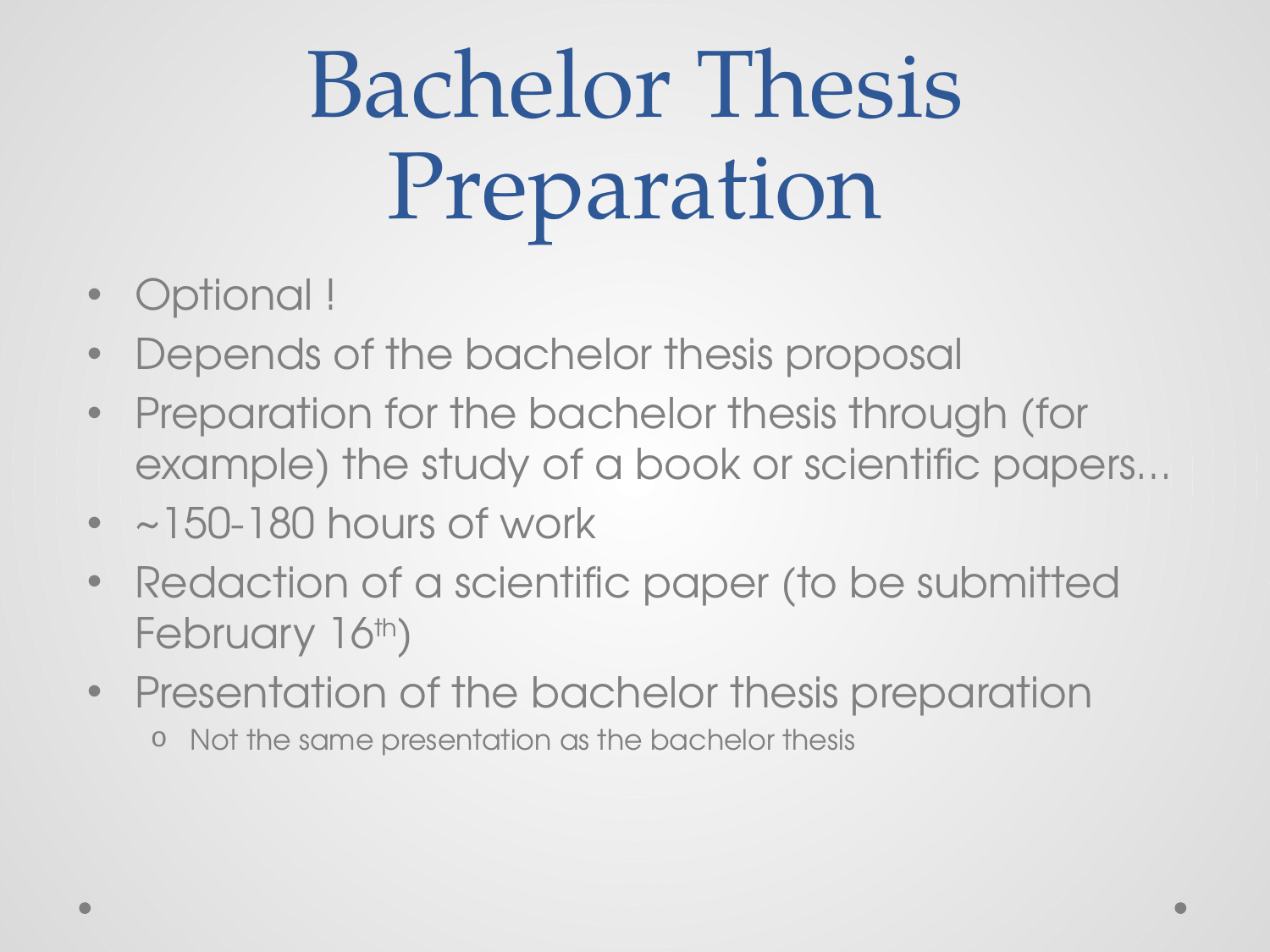

# Bachelor Thesis Preparation
Optional !
Depends of the bachelor thesis proposal
Preparation for the bachelor thesis through (for example) the study of a book or scientific papers…
~150-180 hours of work
Redaction of a scientific paper (to be submitted February 16th)
Presentation of the bachelor thesis preparation
Not the same presentation as the bachelor thesis